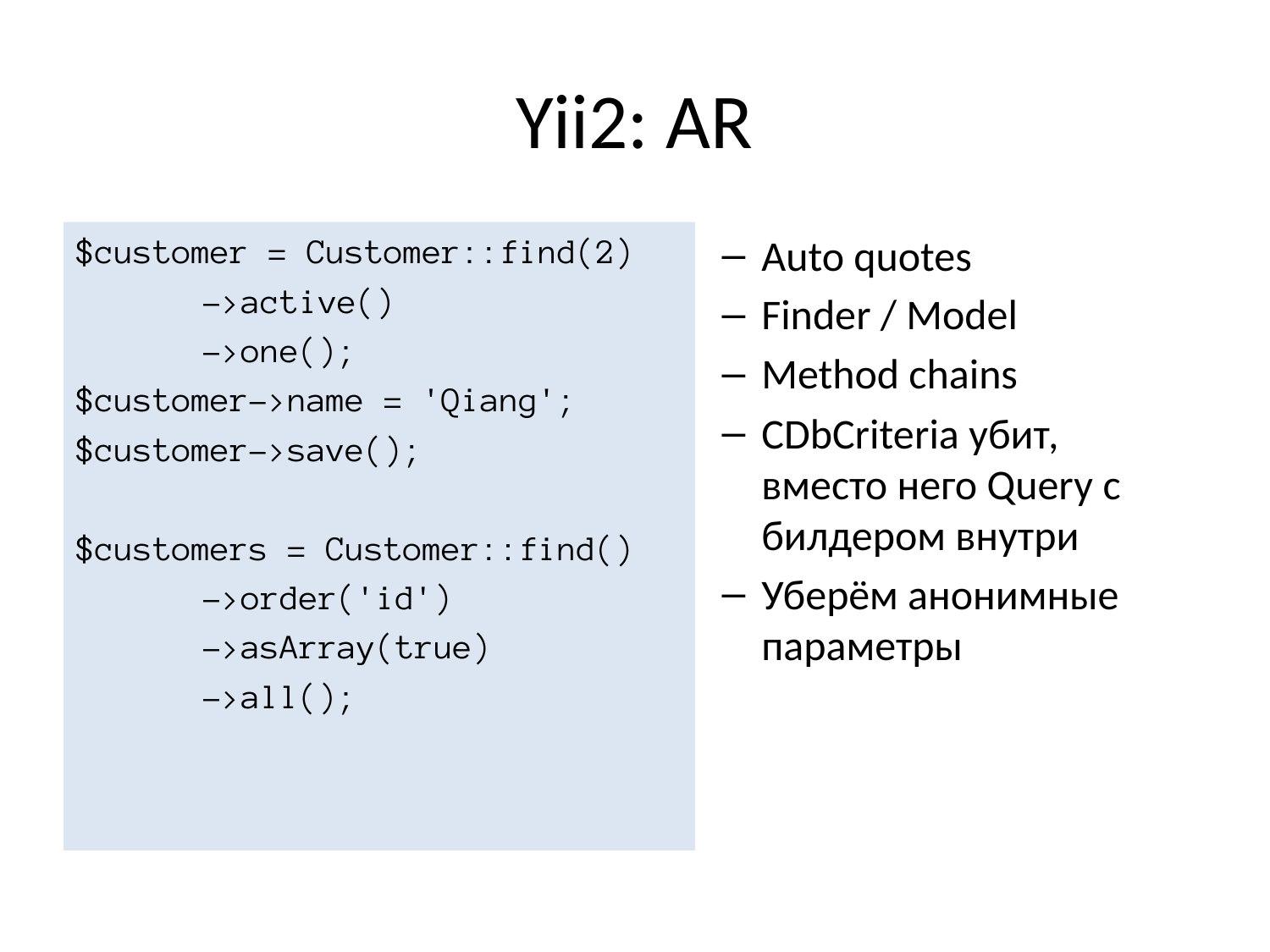

# Yii2: AR
$customer = Customer::find(2)
	->active()
	->one();
$customer->name = 'Qiang';
$customer->save();

$customers = Customer::find()
	->order('id')
	->asArray(true)
	->all();
Auto quotes
Finder / Model
Method chains
CDbCriteria убит, вместо него Query с билдером внутри
Уберём анонимные параметры